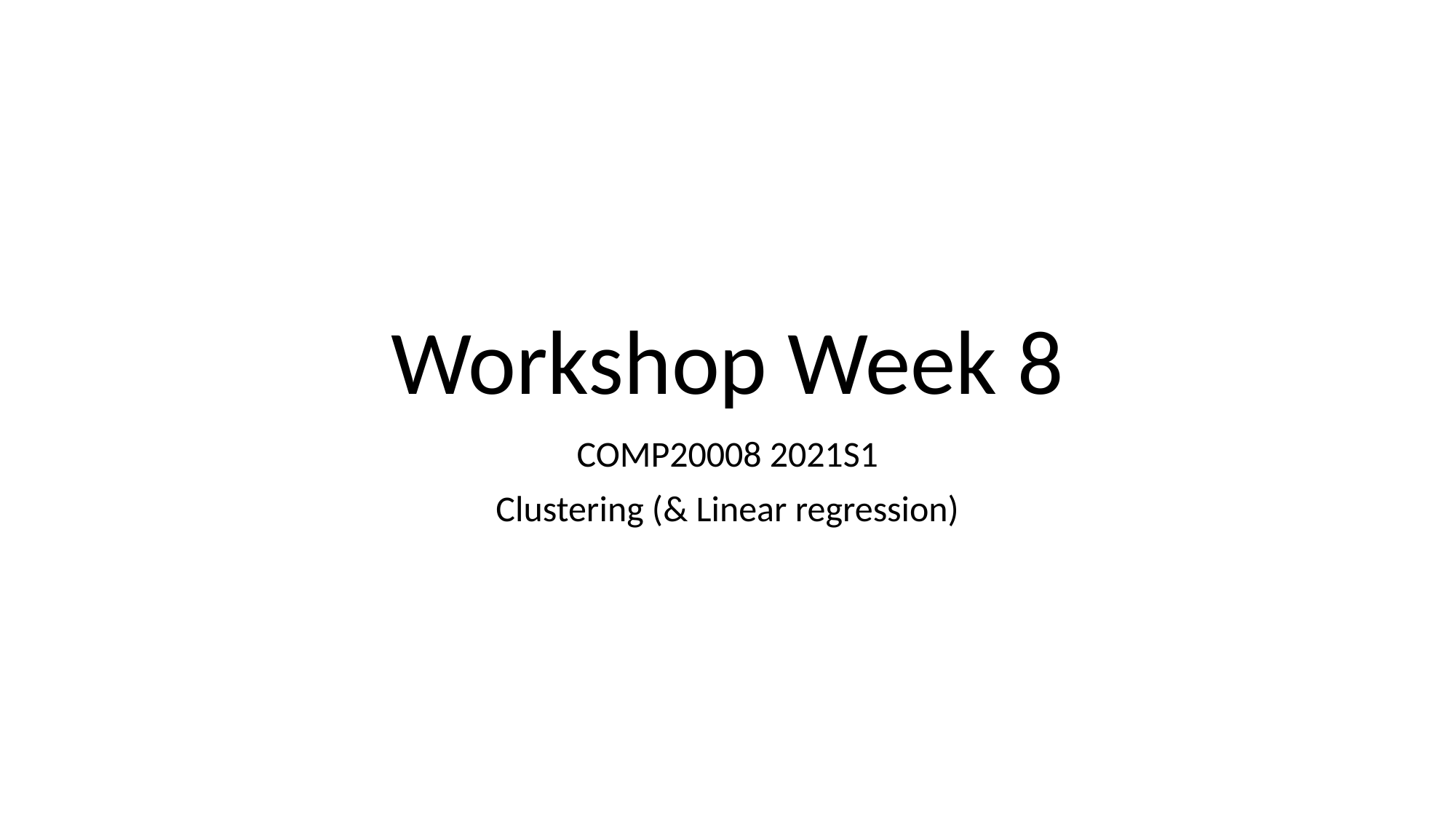

# Workshop Week 8
COMP20008 2021S1
Clustering (& Linear regression)